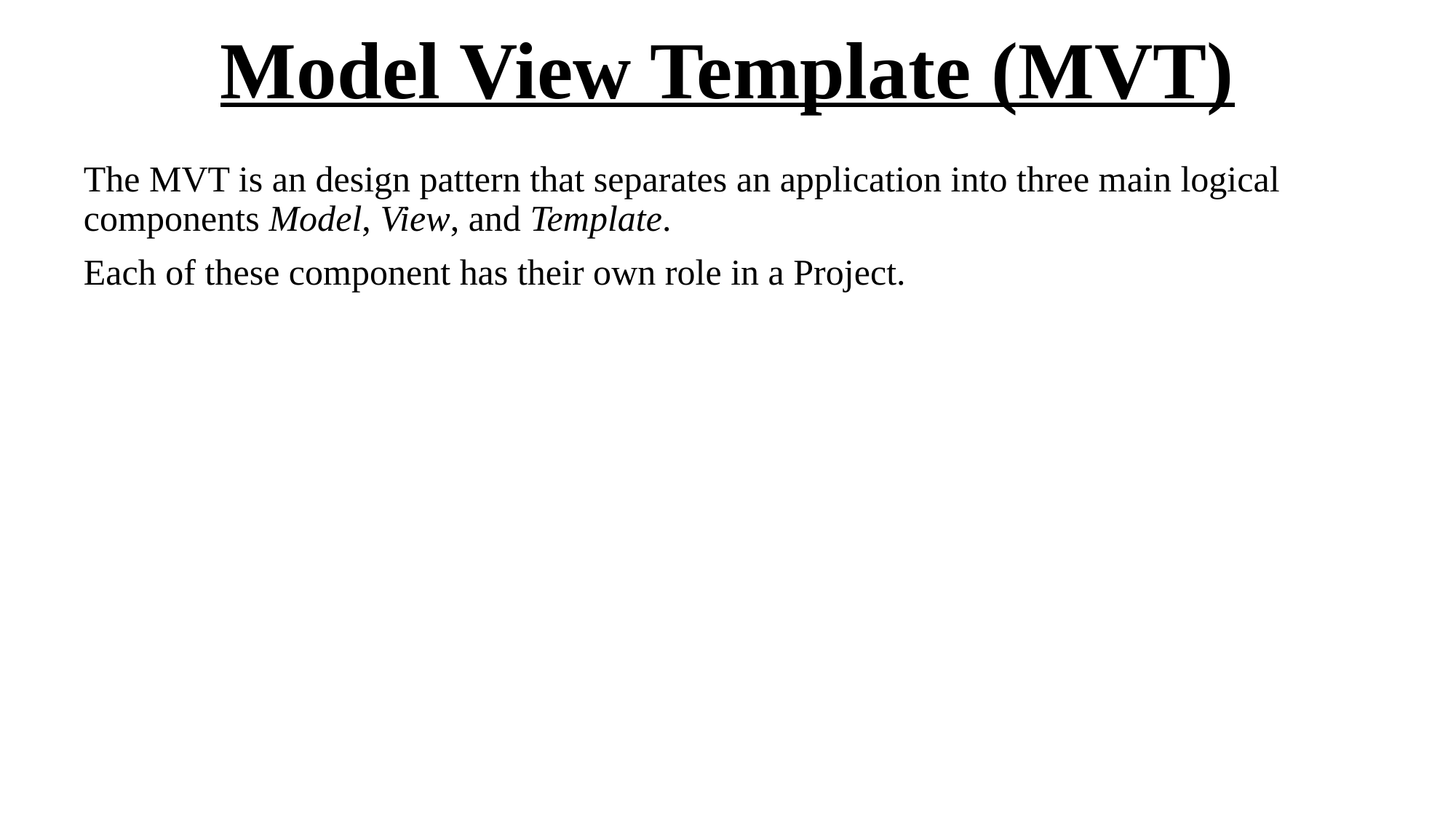

# Model View Template (MVT)
The MVT is an design pattern that separates an application into three main logical components Model, View, and Template.
Each of these component has their own role in a Project.